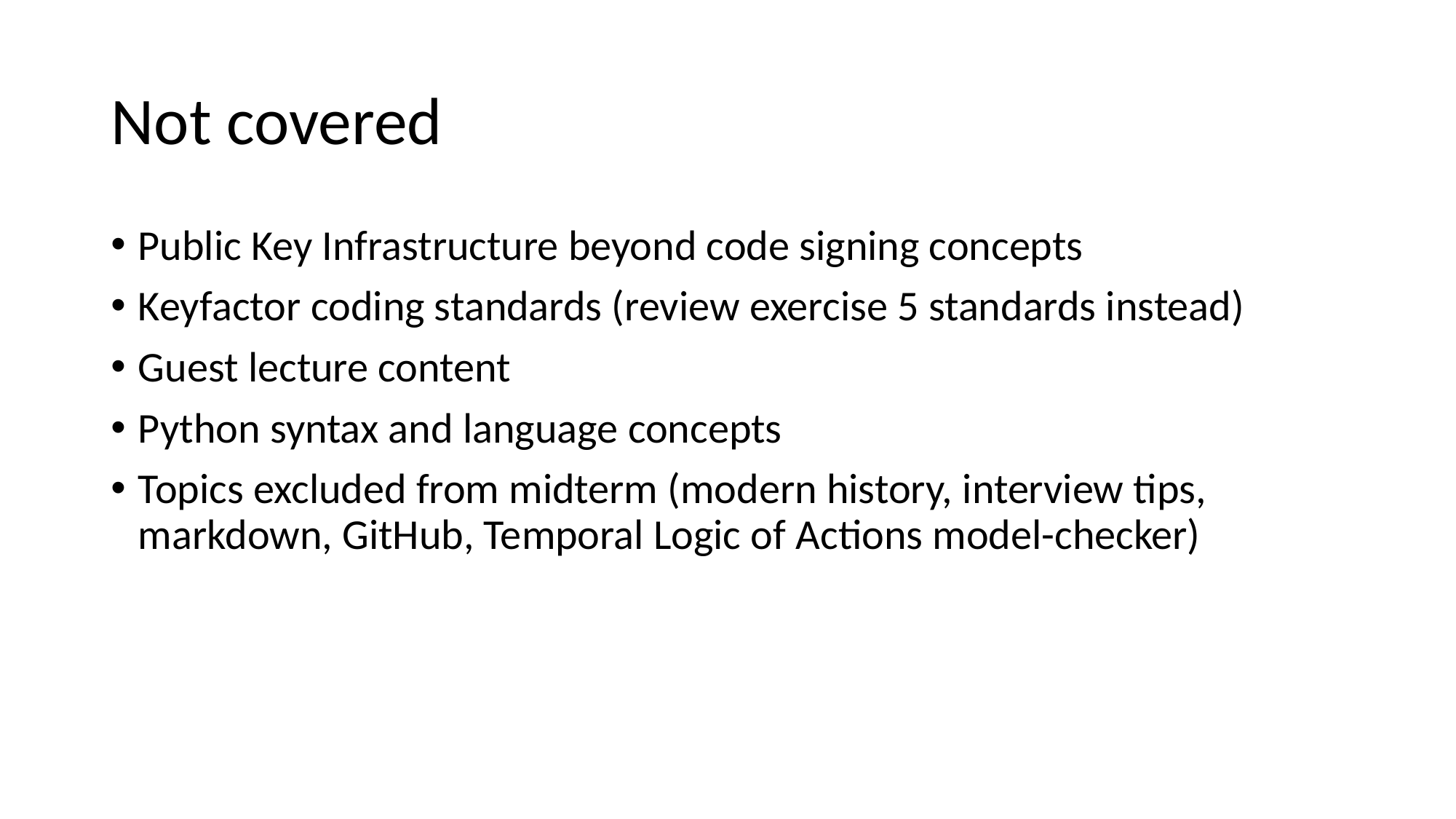

# Not covered
Public Key Infrastructure beyond code signing concepts
Keyfactor coding standards (review exercise 5 standards instead)
Guest lecture content
Python syntax and language concepts
Topics excluded from midterm (modern history, interview tips, markdown, GitHub, Temporal Logic of Actions model-checker)